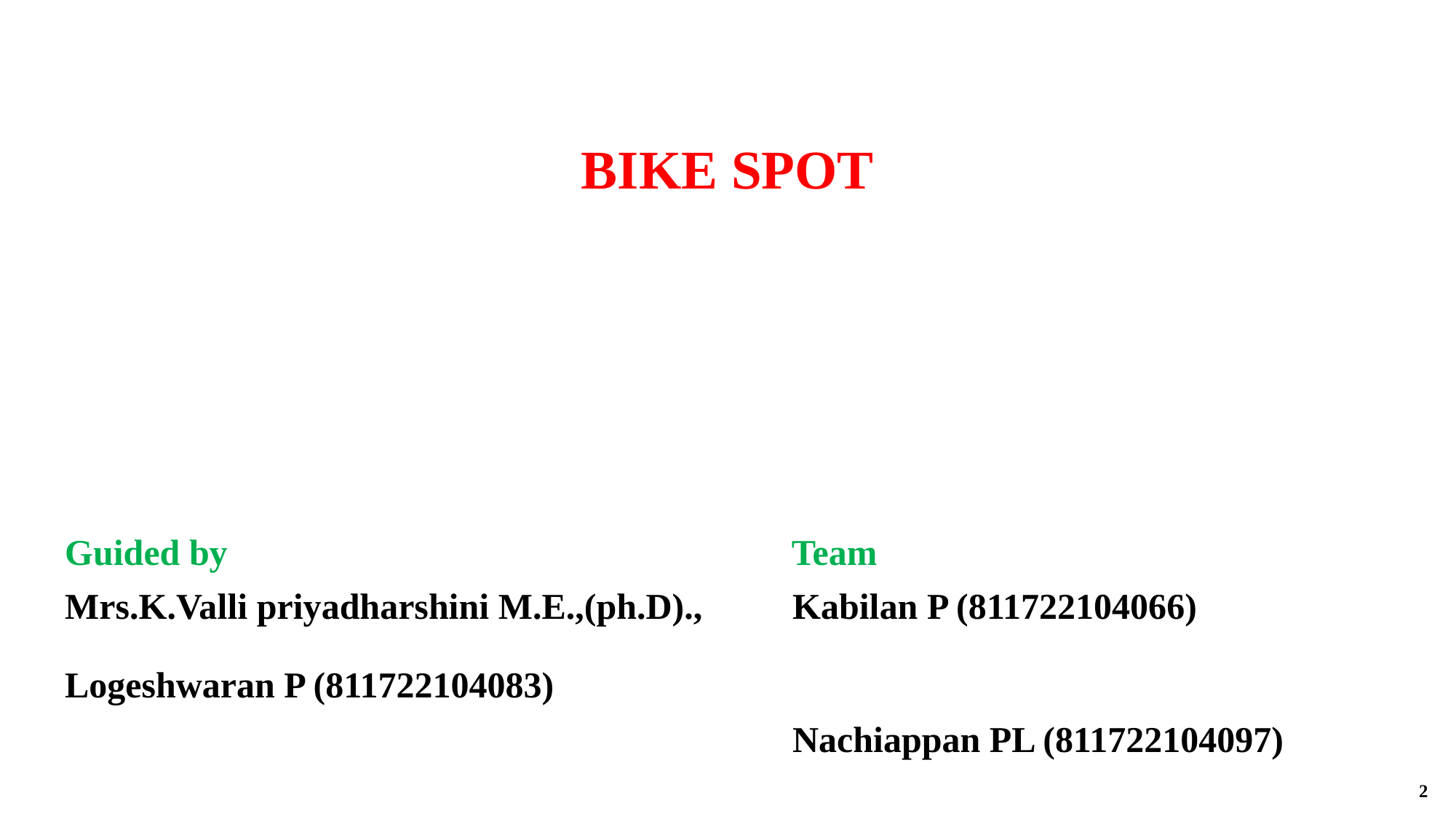

BIKE SPOT
Guided by                                                              Team
Mrs.K.Valli priyadharshini M.E.,(ph.D).,	        Kabilan P (811722104066)		                                                         	                                                                    Logeshwaran P (811722104083)
						        Nachiappan PL (811722104097)
2